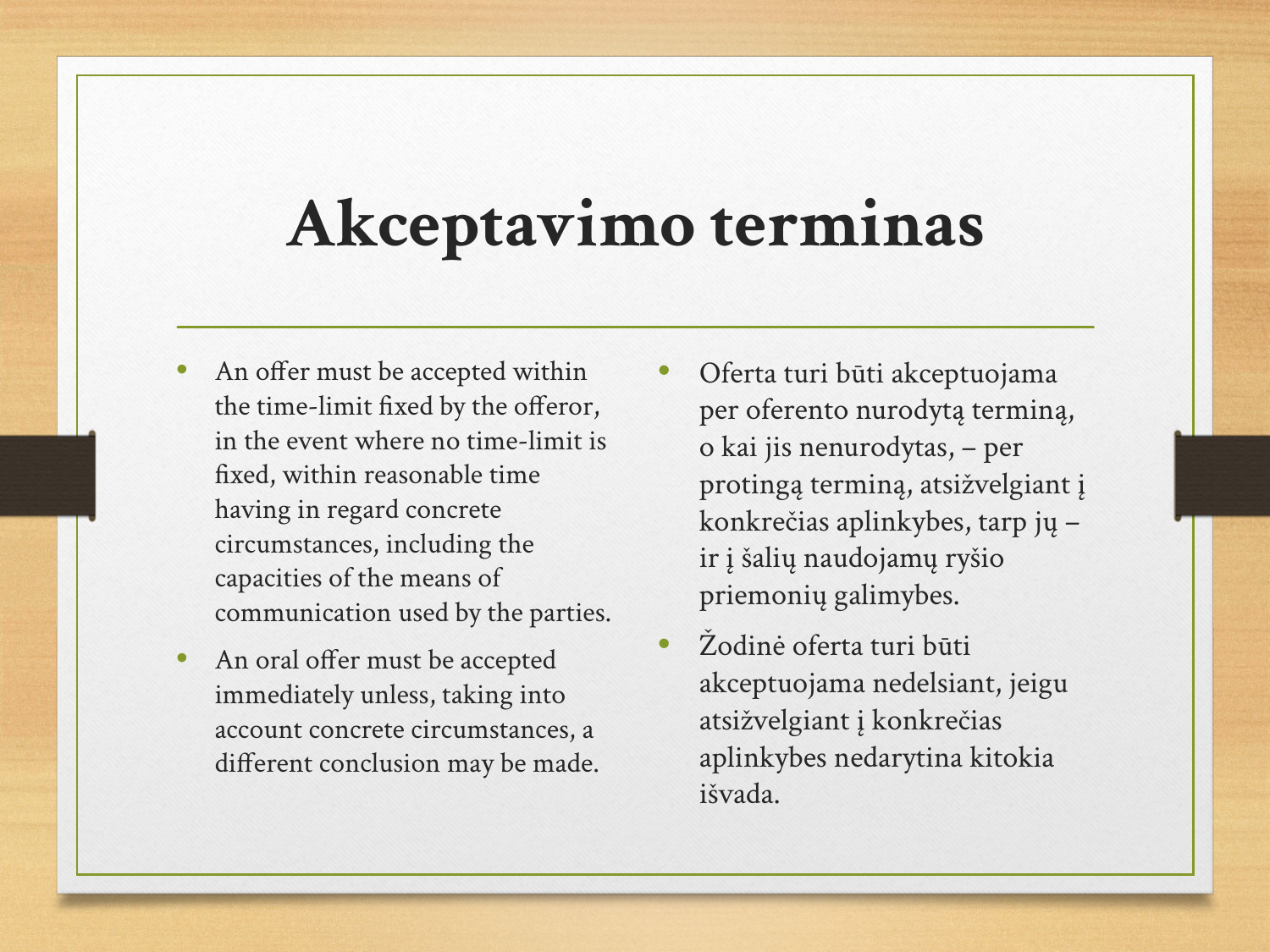

# Akceptavimo terminas
An offer must be accepted within the time-limit fixed by the offeror, in the event where no time-limit is fixed, within reasonable time having in regard concrete circumstances, including the capacities of the means of communication used by the parties.
An oral offer must be accepted immediately unless, taking into account concrete circumstances, a different conclusion may be made.

Oferta turi būti akceptuojama per oferento nurodytą terminą, o kai jis nenurodytas, – per protingą terminą, atsižvelgiant į konkrečias aplinkybes, tarp jų – ir į šalių naudojamų ryšio priemonių galimybes.
Žodinė oferta turi būti akceptuojama nedelsiant, jeigu atsižvelgiant į konkrečias aplinkybes nedarytina kitokia išvada.